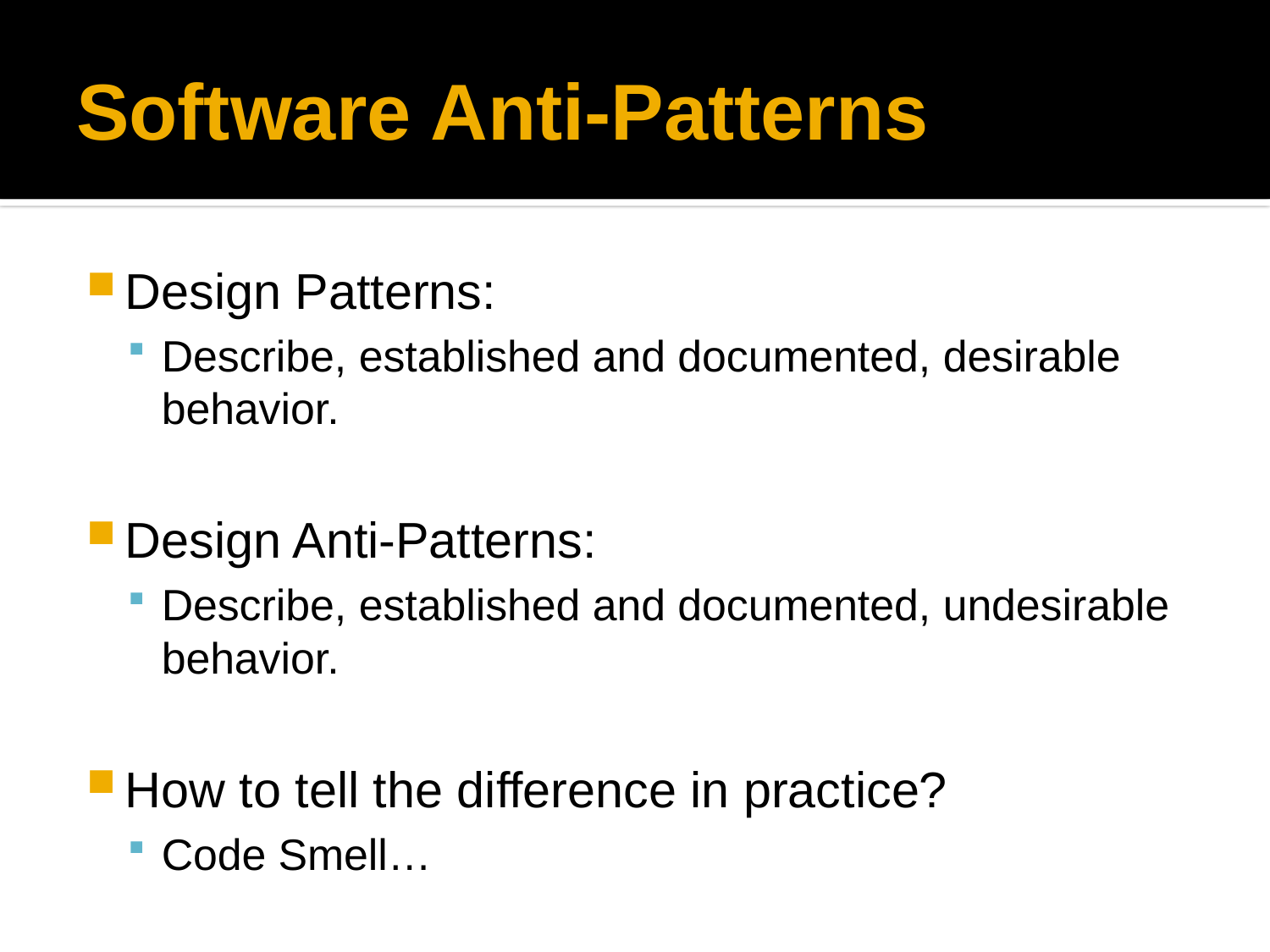

# Software Anti-Patterns
Design Patterns:
Describe, established and documented, desirable behavior.

Design Anti-Patterns:
Describe, established and documented, undesirable behavior.

How to tell the difference in practice?
Code Smell…